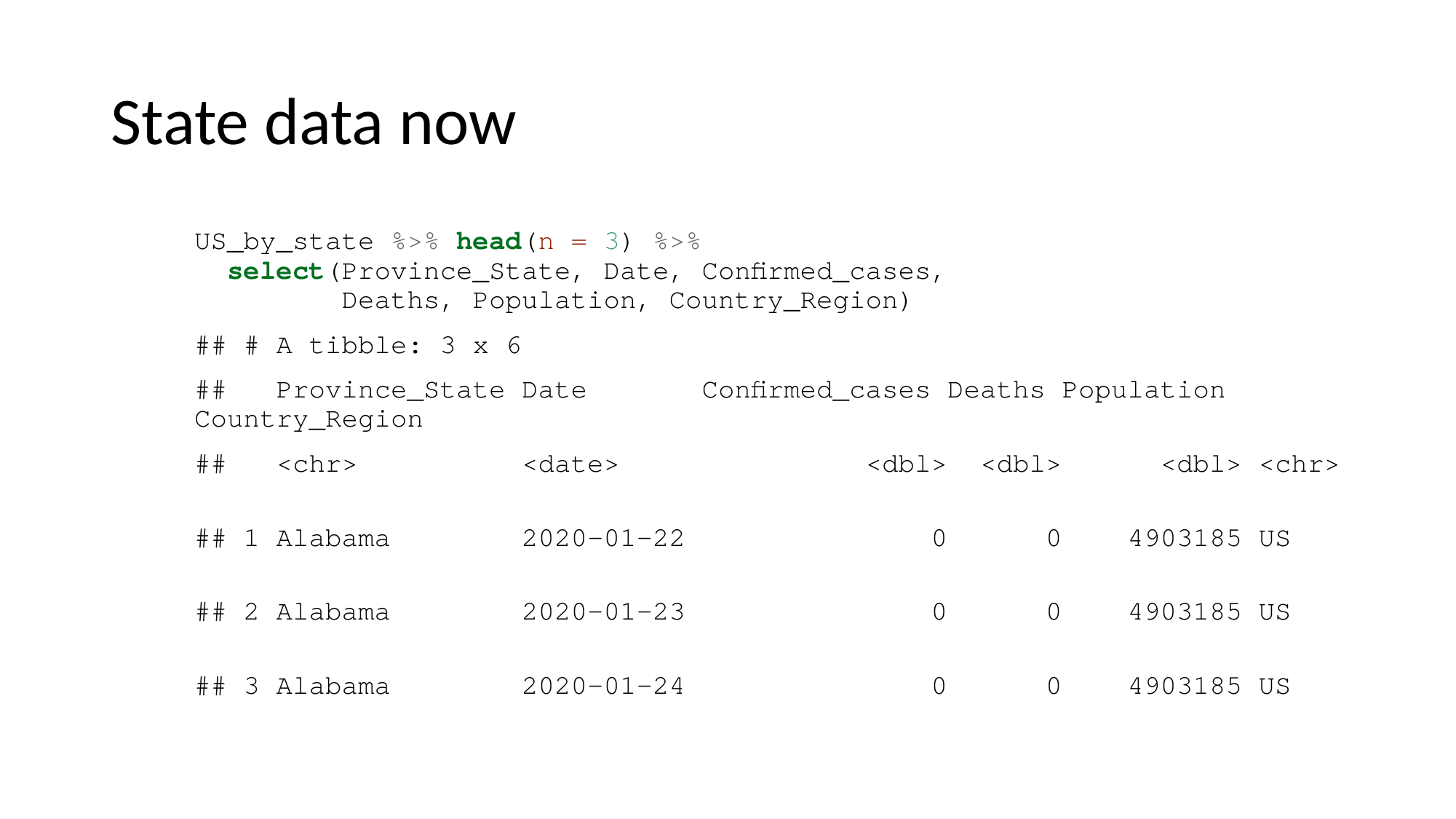

# State data now
US_by_state %>% head(n = 3) %>%
  select(Province_State, Date, Confirmed_cases,
         Deaths, Population, Country_Region)
## # A tibble: 3 x 6
##   Province_State Date       Confirmed_cases Deaths Population Country_Region
##   <chr>          <date>               <dbl>  <dbl>      <dbl> <chr>
## 1 Alabama        2020-01-22               0      0    4903185 US
## 2 Alabama        2020-01-23               0      0    4903185 US
## 3 Alabama        2020-01-24               0      0    4903185 US